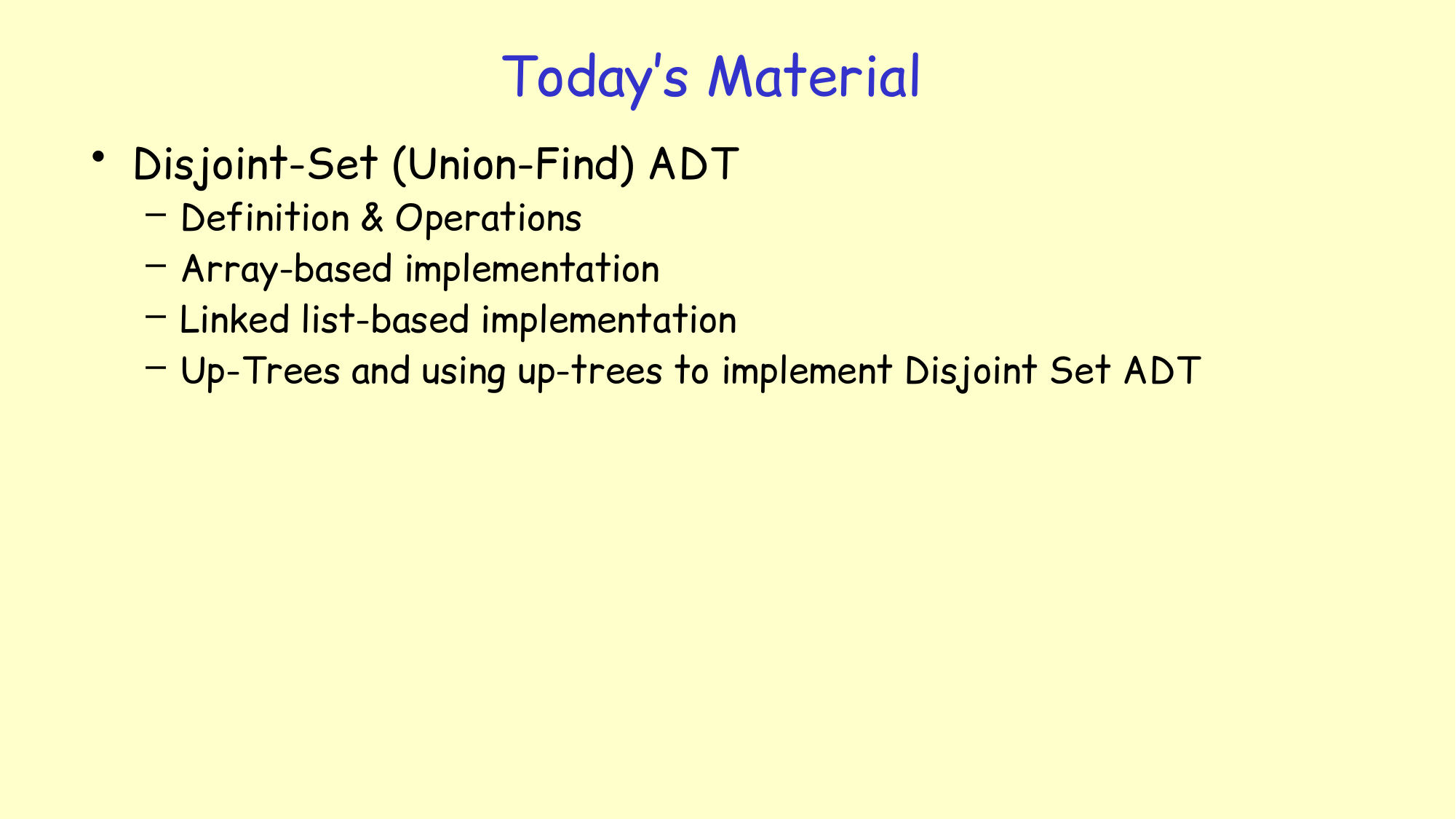

# Today’s Material
Disjoint-Set (Union-Find) ADT
Definition & Operations
Array-based implementation
Linked list-based implementation
Up-Trees and using up-trees to implement Disjoint Set ADT